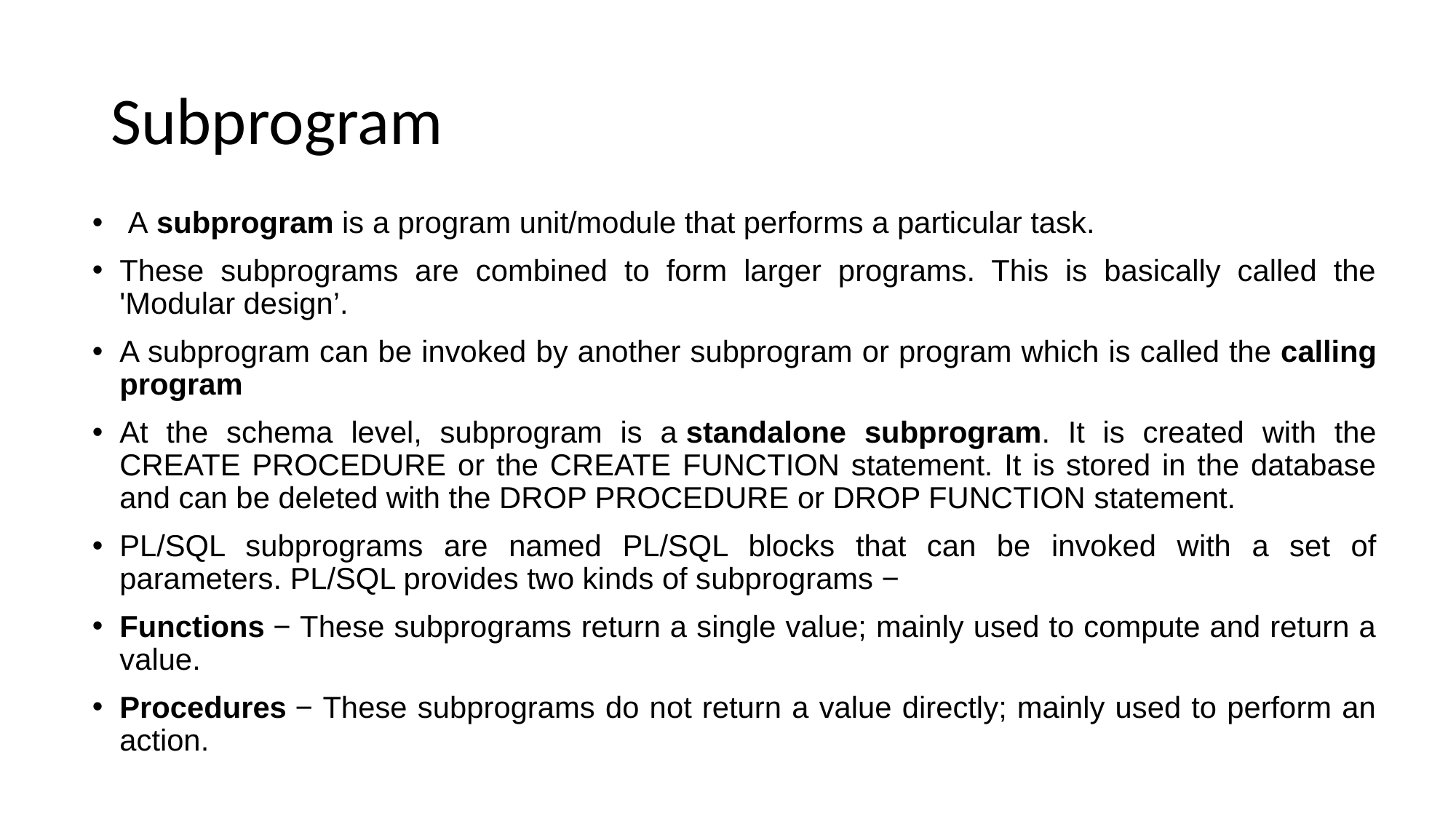

# Subprogram
 A subprogram is a program unit/module that performs a particular task.
These subprograms are combined to form larger programs. This is basically called the 'Modular design’.
A subprogram can be invoked by another subprogram or program which is called the calling program
At the schema level, subprogram is a standalone subprogram. It is created with the CREATE PROCEDURE or the CREATE FUNCTION statement. It is stored in the database and can be deleted with the DROP PROCEDURE or DROP FUNCTION statement.
PL/SQL subprograms are named PL/SQL blocks that can be invoked with a set of parameters. PL/SQL provides two kinds of subprograms −
Functions − These subprograms return a single value; mainly used to compute and return a value.
Procedures − These subprograms do not return a value directly; mainly used to perform an action.